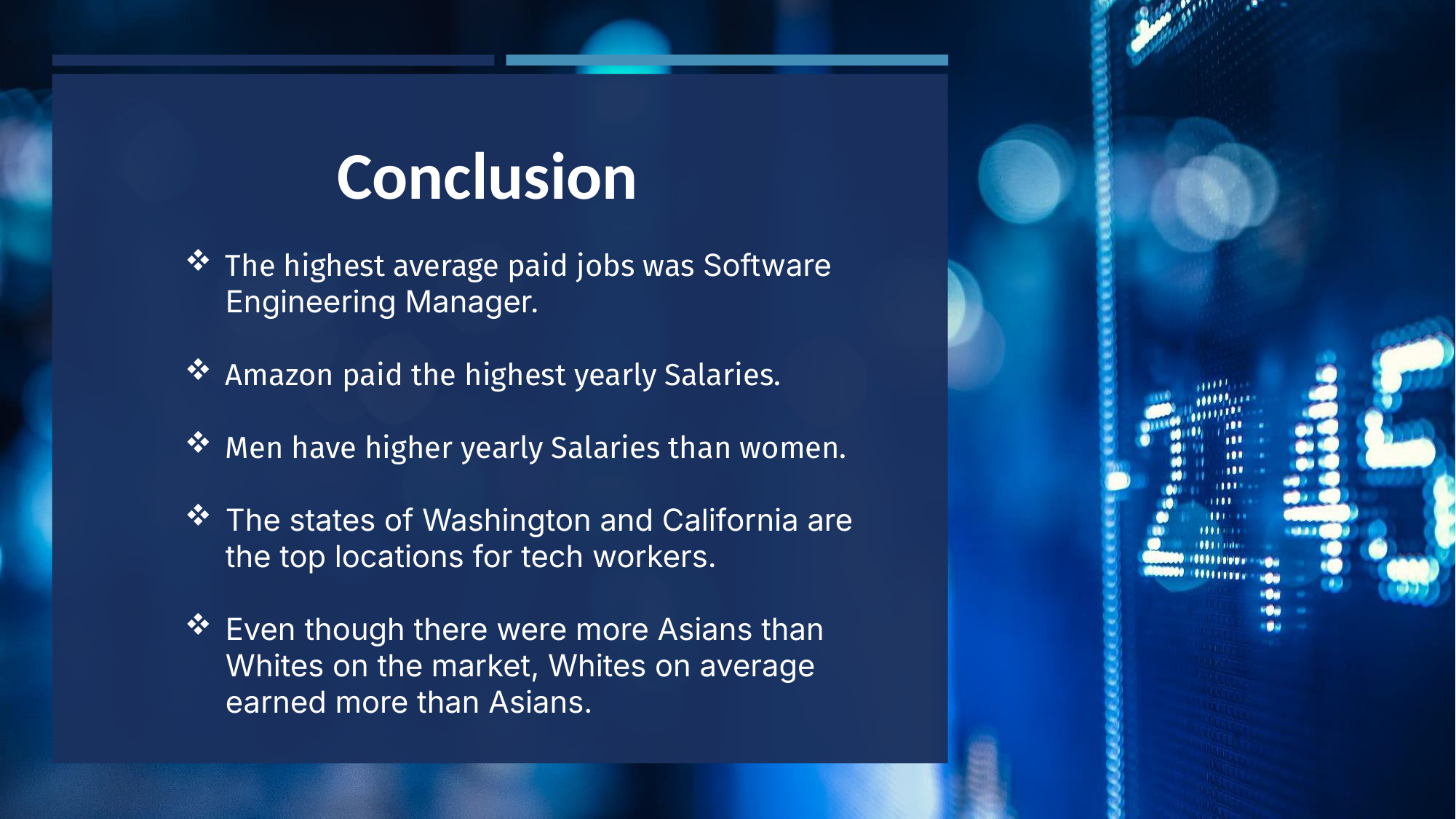

Conclusion

The highest average paid jobs was Software Engineering Manager.

Amazon paid the highest yearly Salaries.

Men have higher yearly Salaries than women.

The states of Washington and California are the top locations for tech workers.

Even though there were more Asians than Whites on the market, Whites on average earned more than Asians.